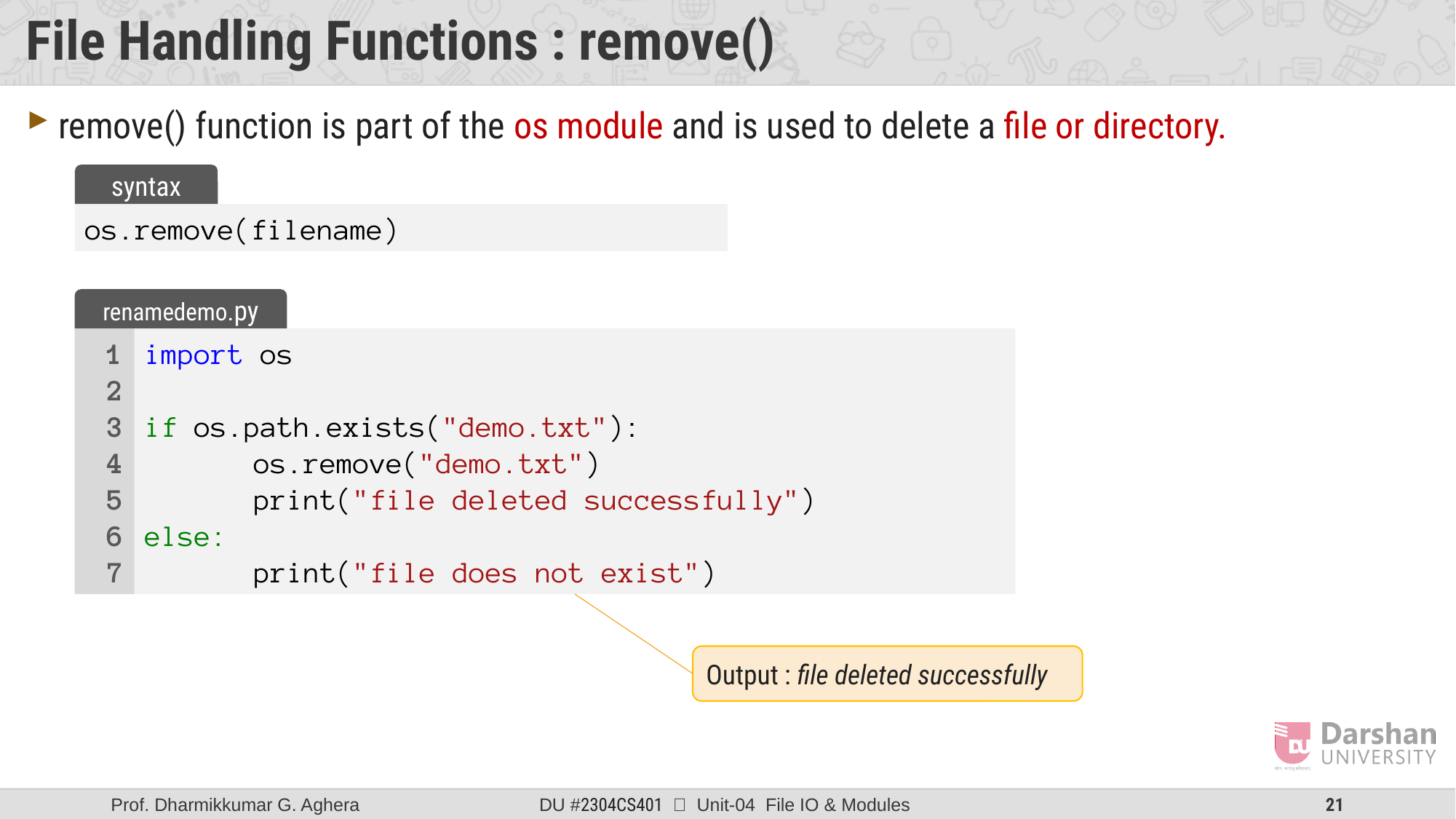

# File Handling Functions : remove()
remove() function is part of the os module and is used to delete a file or directory.

syntax
os.remove(filename)
renamedemo.py
1
2
3
4
5
6
7
import os

if os.path.exists("demo.txt"):
	os.remove("demo.txt")
	print("file deleted successfully")
else:
	print("file does not exist")
Output : file deleted successfully